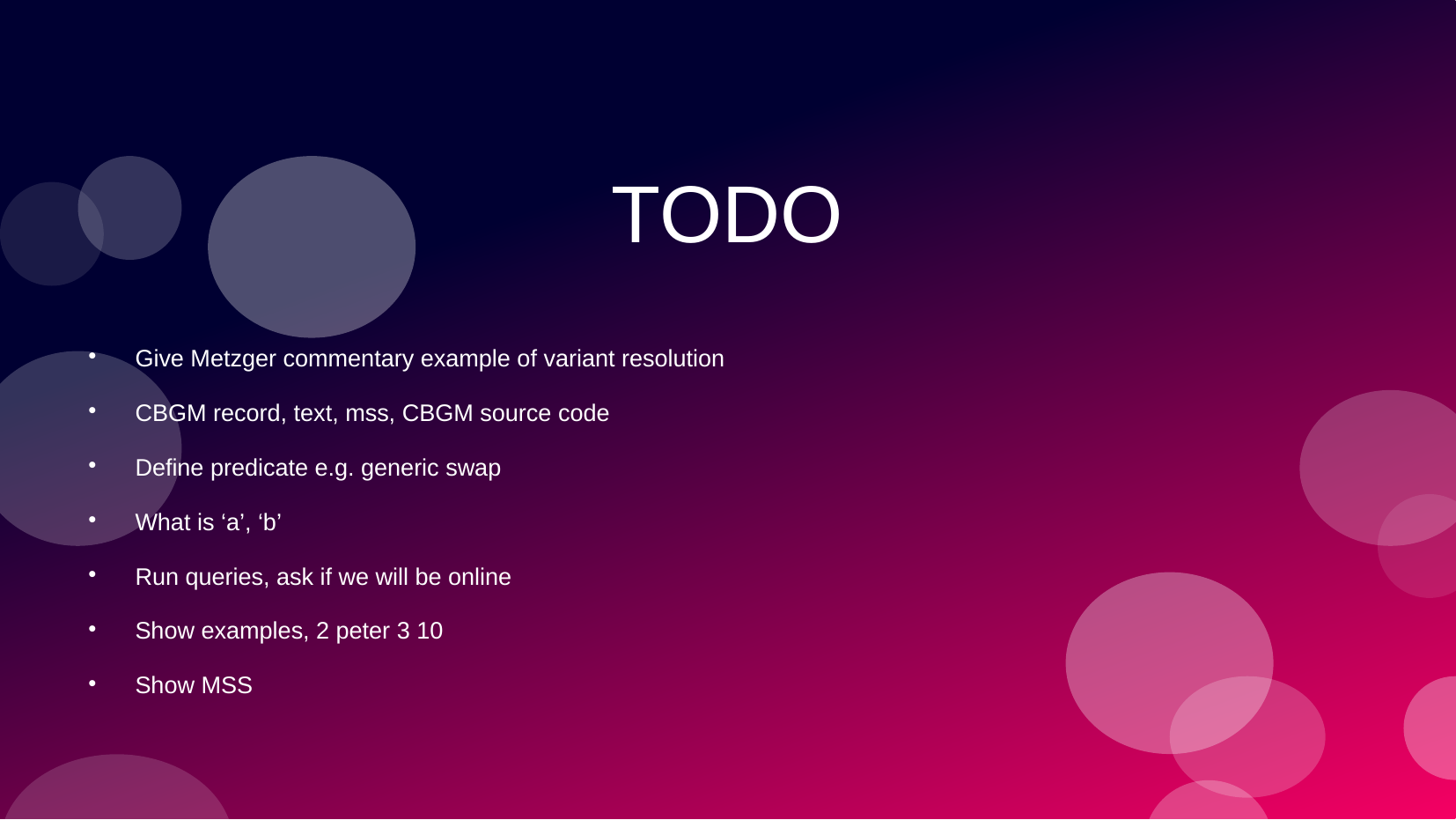

TODO
Give Metzger commentary example of variant resolution
CBGM record, text, mss, CBGM source code
Define predicate e.g. generic swap
What is ‘a’, ‘b’
Run queries, ask if we will be online
Show examples, 2 peter 3 10
Show MSS